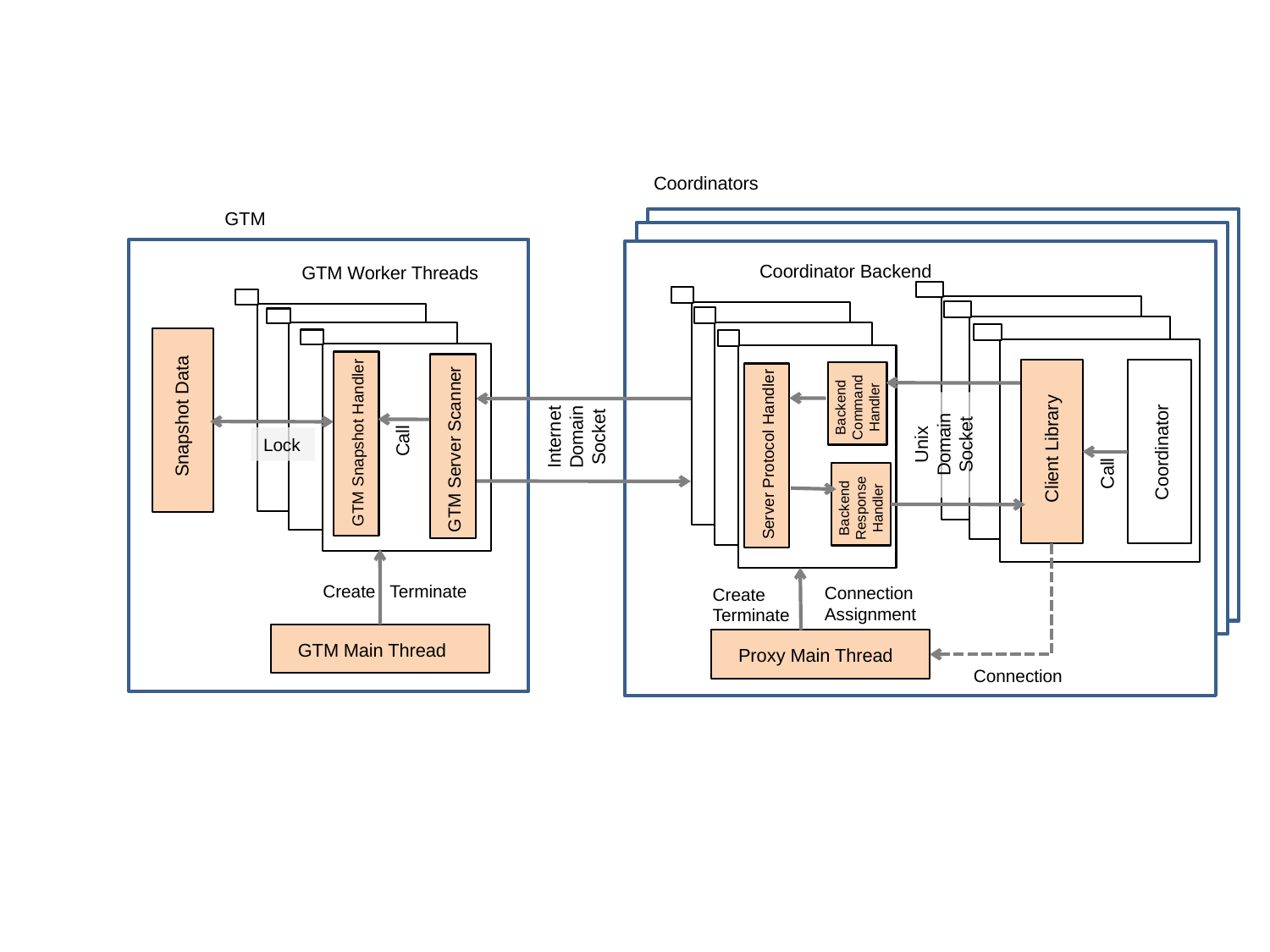

Coordinators
GTM

Coordinator Backend
GTM Worker Threads

Backend Command Handler
Internet Domain Socket
Snapshot Data
Unix Domain Socket
Call
GTM Snapshot Handler
Lock
Client Library
GTM Server Scanner
Coordinator
Server Protocol Handler
Call

Backend Response Handler
Create   Terminate
Connection
Assignment
Create
Terminate

GTM Main Thread
Proxy Main Thread
Connection